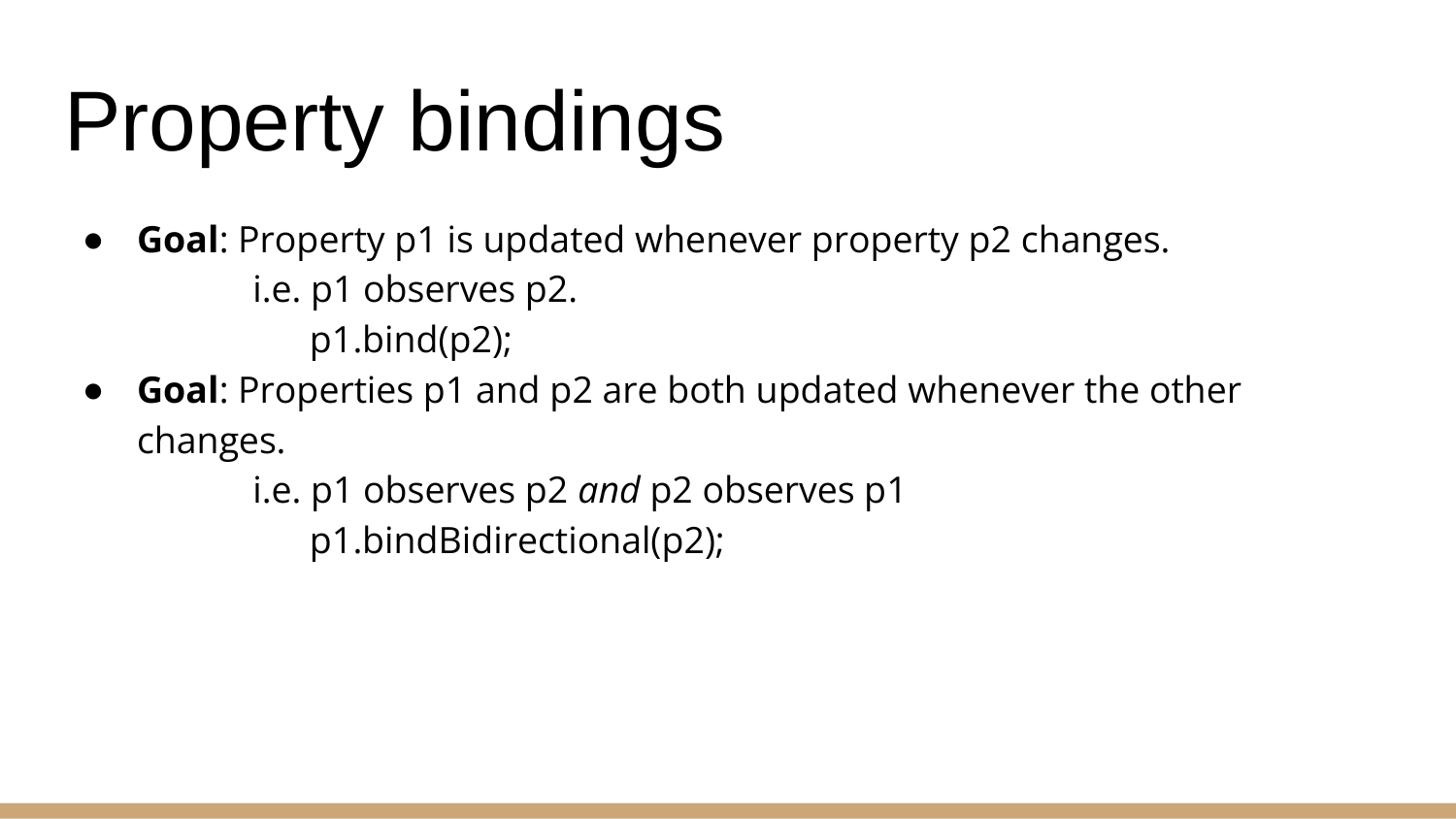

# Property bindings
Goal: Property p1 is updated whenever property p2 changes.
                  i.e. p1 observes p2.
                        p1.bind(p2);
Goal: Properties p1 and p2 are both updated whenever the other changes.
                  i.e. p1 observes p2 and p2 observes p1
                        p1.bindBidirectional(p2);